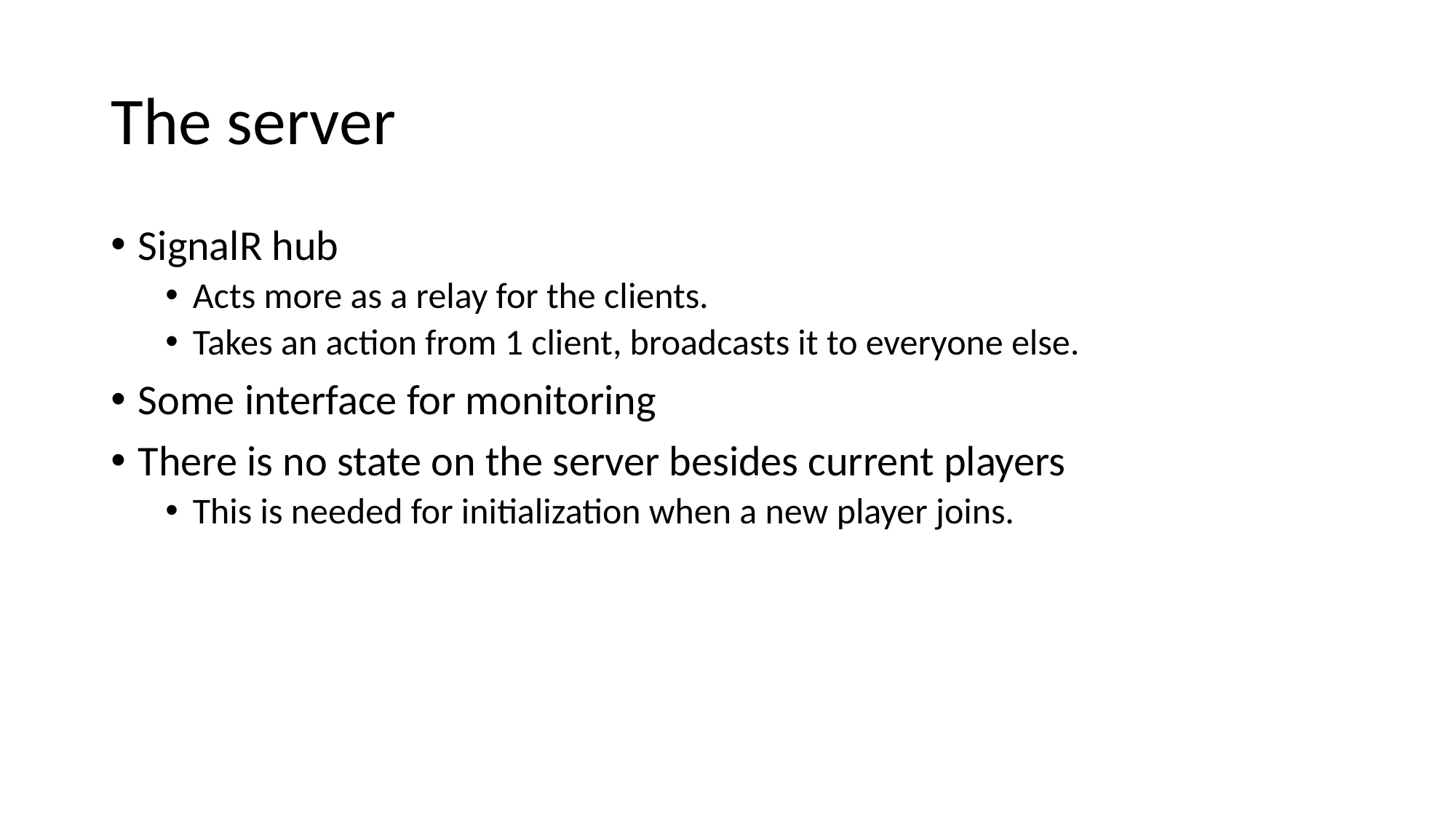

# The server
SignalR hub
Acts more as a relay for the clients.
Takes an action from 1 client, broadcasts it to everyone else.
Some interface for monitoring
There is no state on the server besides current players
This is needed for initialization when a new player joins.